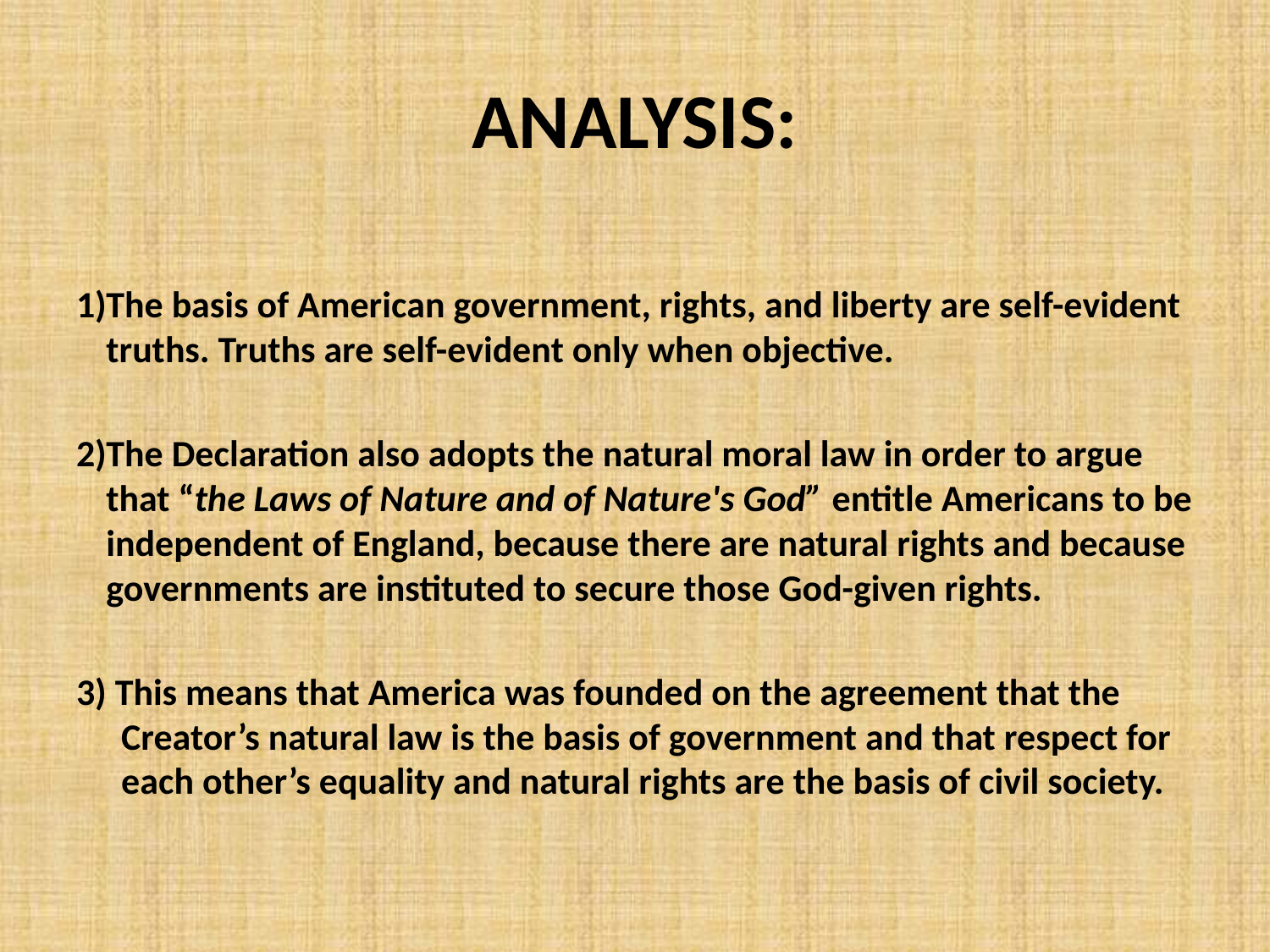

# ANALYSIS:

The basis of American government, rights, and liberty are self-evident truths. Truths are self-evident only when objective.

The Declaration also adopts the natural moral law in order to argue that “the Laws of Nature and of Nature's God” entitle Americans to be independent of England, because there are natural rights and because governments are instituted to secure those God-given rights.

3) This means that America was founded on the agreement that the Creator’s natural law is the basis of government and that respect for each other’s equality and natural rights are the basis of civil society.